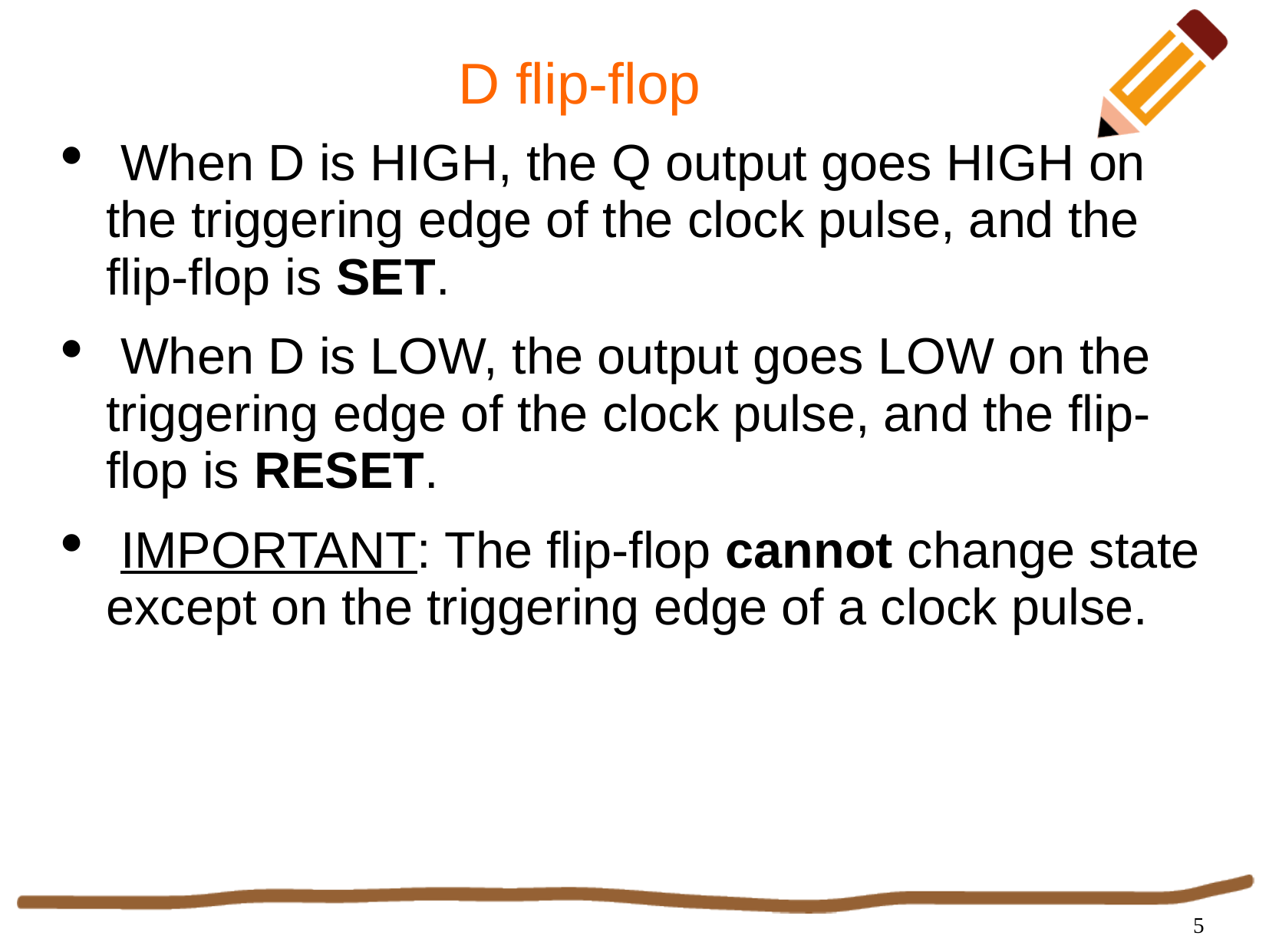

# D flip-flop
 When D is HIGH, the Q output goes HIGH on the triggering edge of the clock pulse, and the flip-flop is SET.
 When D is LOW, the output goes LOW on the triggering edge of the clock pulse, and the flip-flop is RESET.
 IMPORTANT: The flip-flop cannot change state except on the triggering edge of a clock pulse.

5